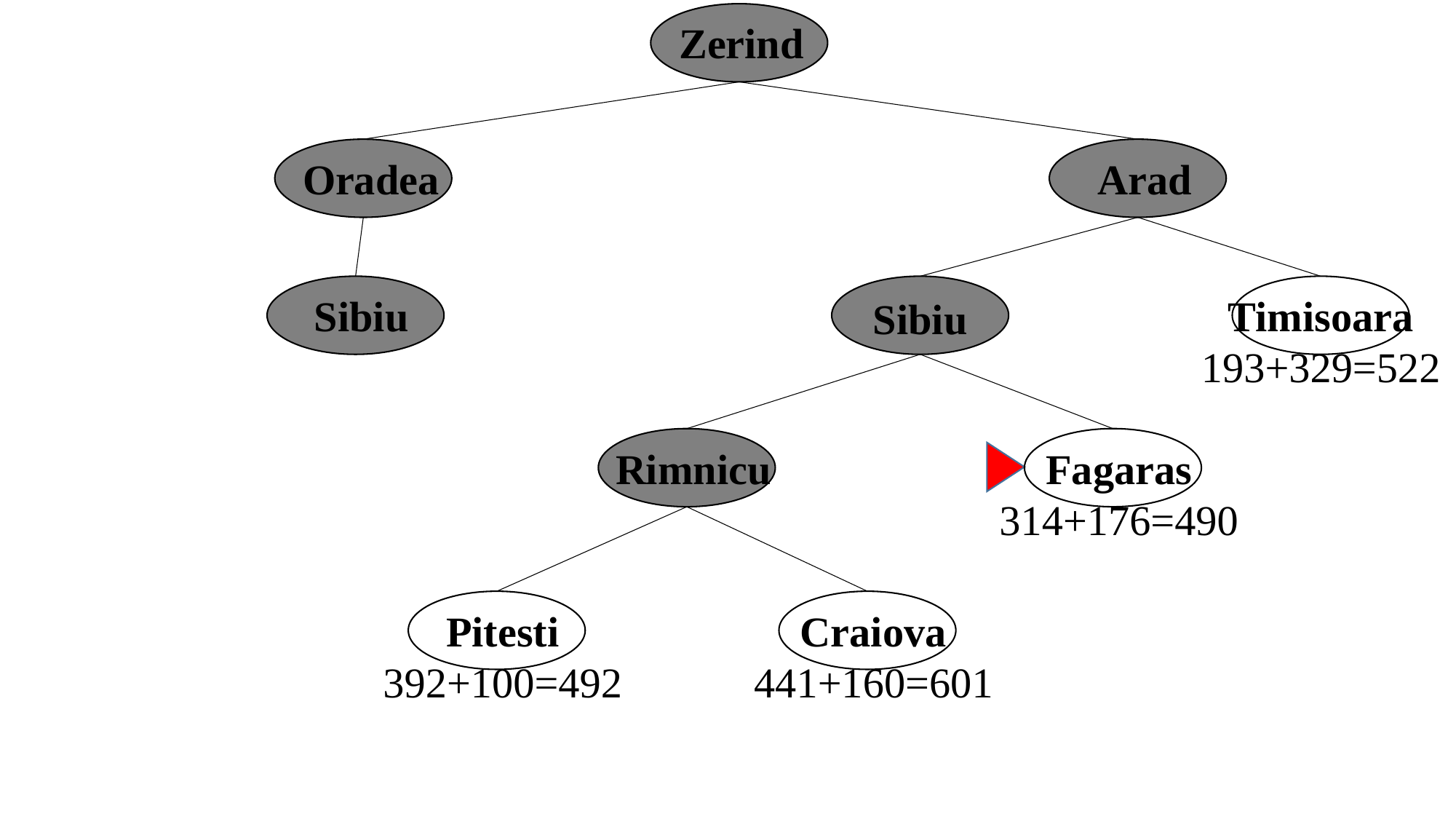

Zerind

Oradea
Arad

Sibiu
Timisoara
193+329=522
Sibiu

Rimnicu
Fagaras
314+176=490

Pitesti
392+100=492
Craiova
441+160=601